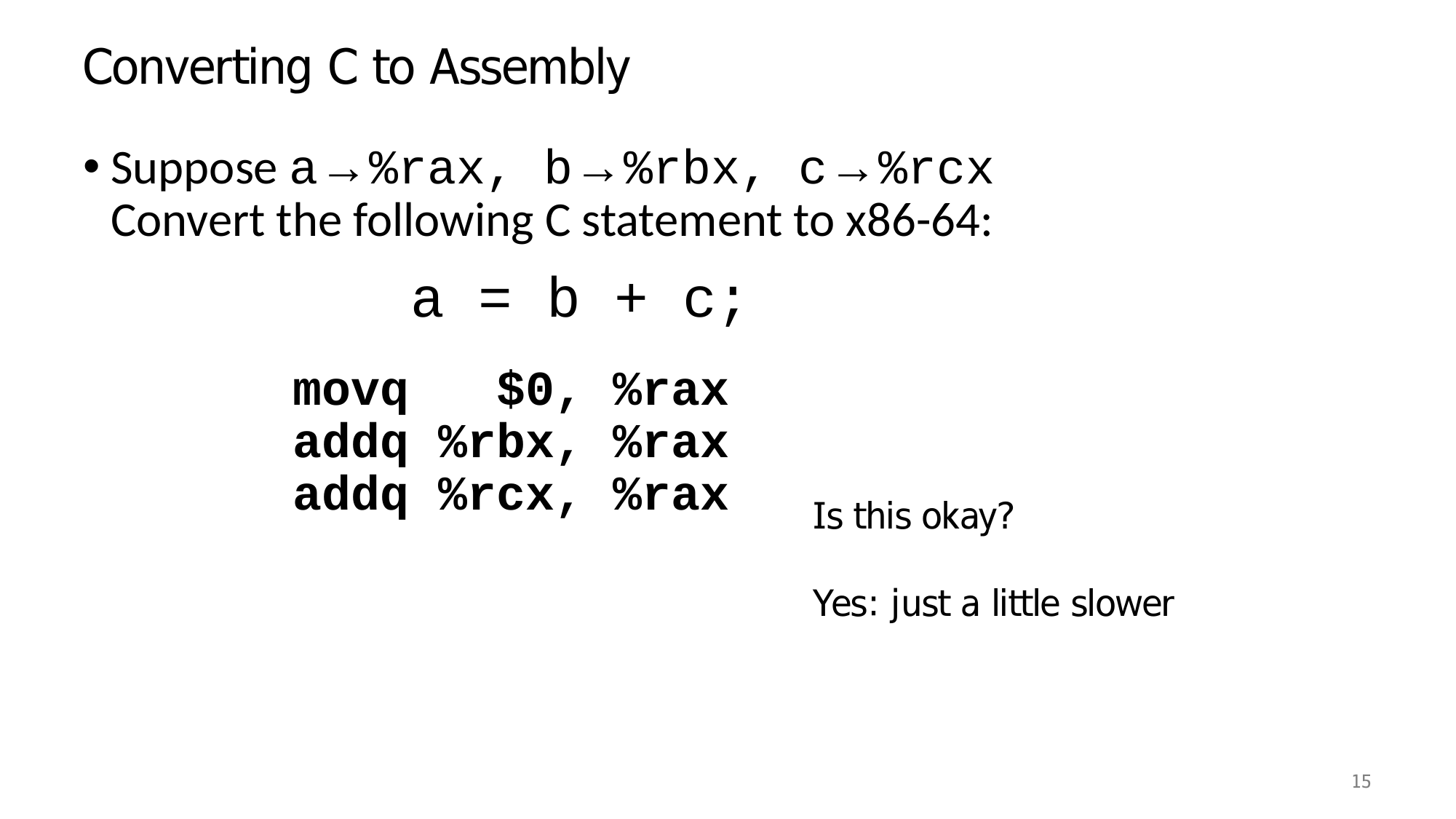

# Converting C to Assembly
Suppose a → %rax, b → %rbx, c → %rcx
Convert the following C statement to x86-64:
			a = b + c;

movq   $0, %rax
addq %rbx, %rax
addq %rcx, %rax

Is this okay?

Yes: just a little slower
15